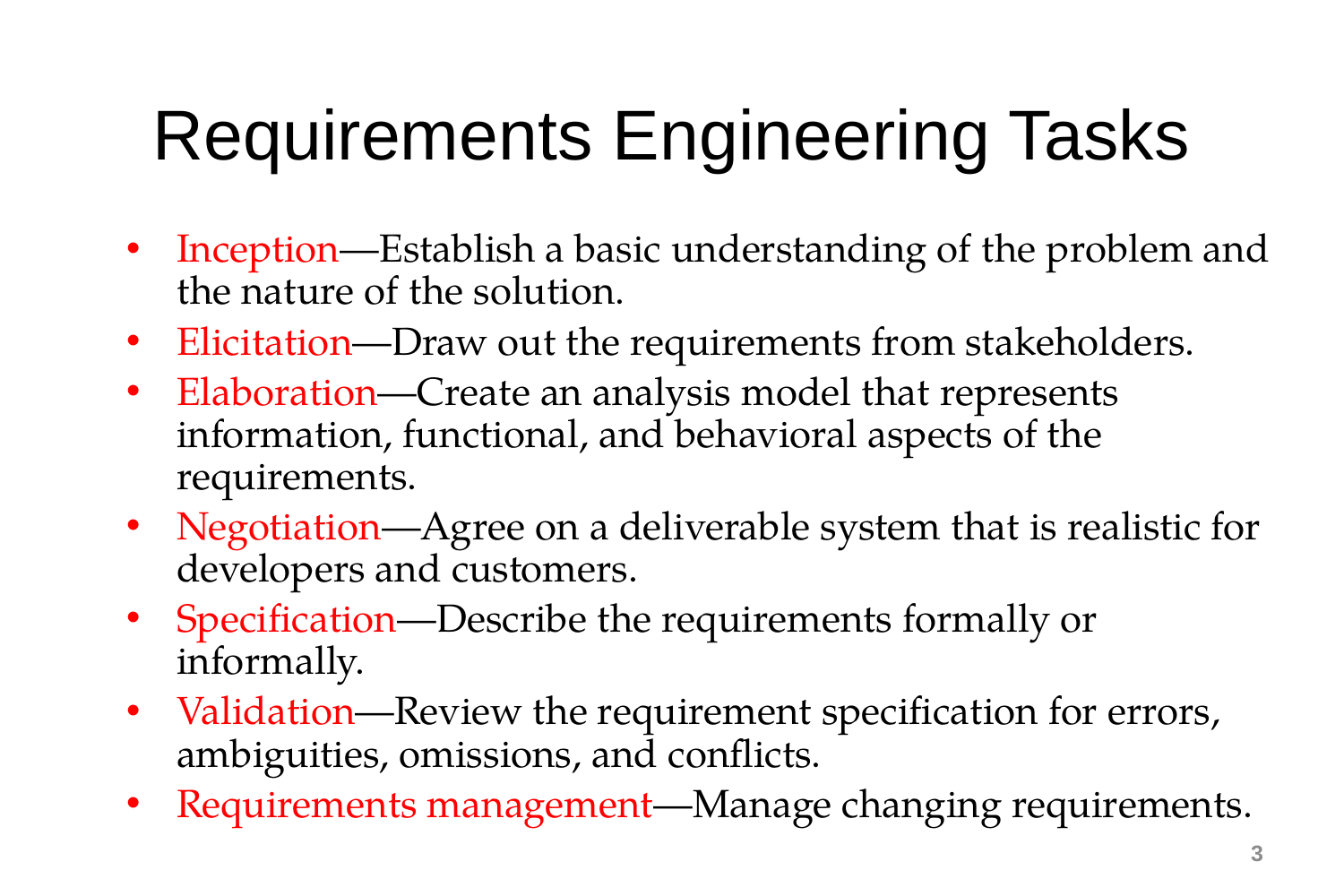

Requirements Engineering Tasks
Inception—Establish a basic understanding of the problem and the nature of the solution.
Elicitation—Draw out the requirements from stakeholders.
Elaboration—Create an analysis model that represents information, functional, and behavioral aspects of the requirements.
Negotiation—Agree on a deliverable system that is realistic for developers and customers.
Specification—Describe the requirements formally or informally.
Validation—Review the requirement specification for errors, ambiguities, omissions, and conflicts.
Requirements management—Manage changing requirements.
3